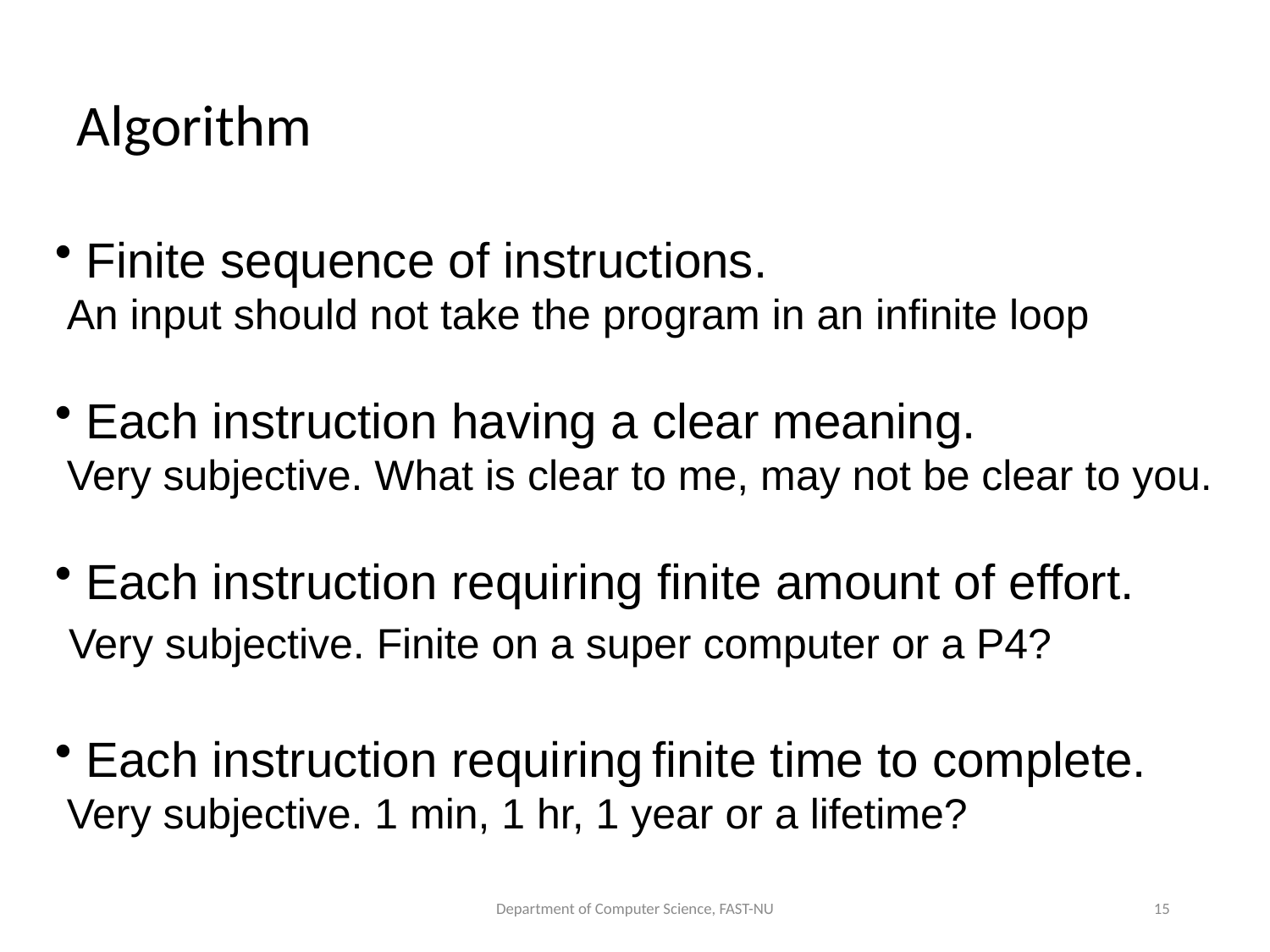

# Algorithm
 Finite sequence of instructions.
 An input should not take the program in an infinite loop

 Each instruction having a clear meaning.
 Very subjective. What is clear to me, may not be clear to you.

 Each instruction requiring finite amount of effort.
 Very subjective. Finite on a super computer or a P4?

 Each instruction requiring finite time to complete.
 Very subjective. 1 min, 1 hr, 1 year or a lifetime?
Department of Computer Science, FAST-NU
15